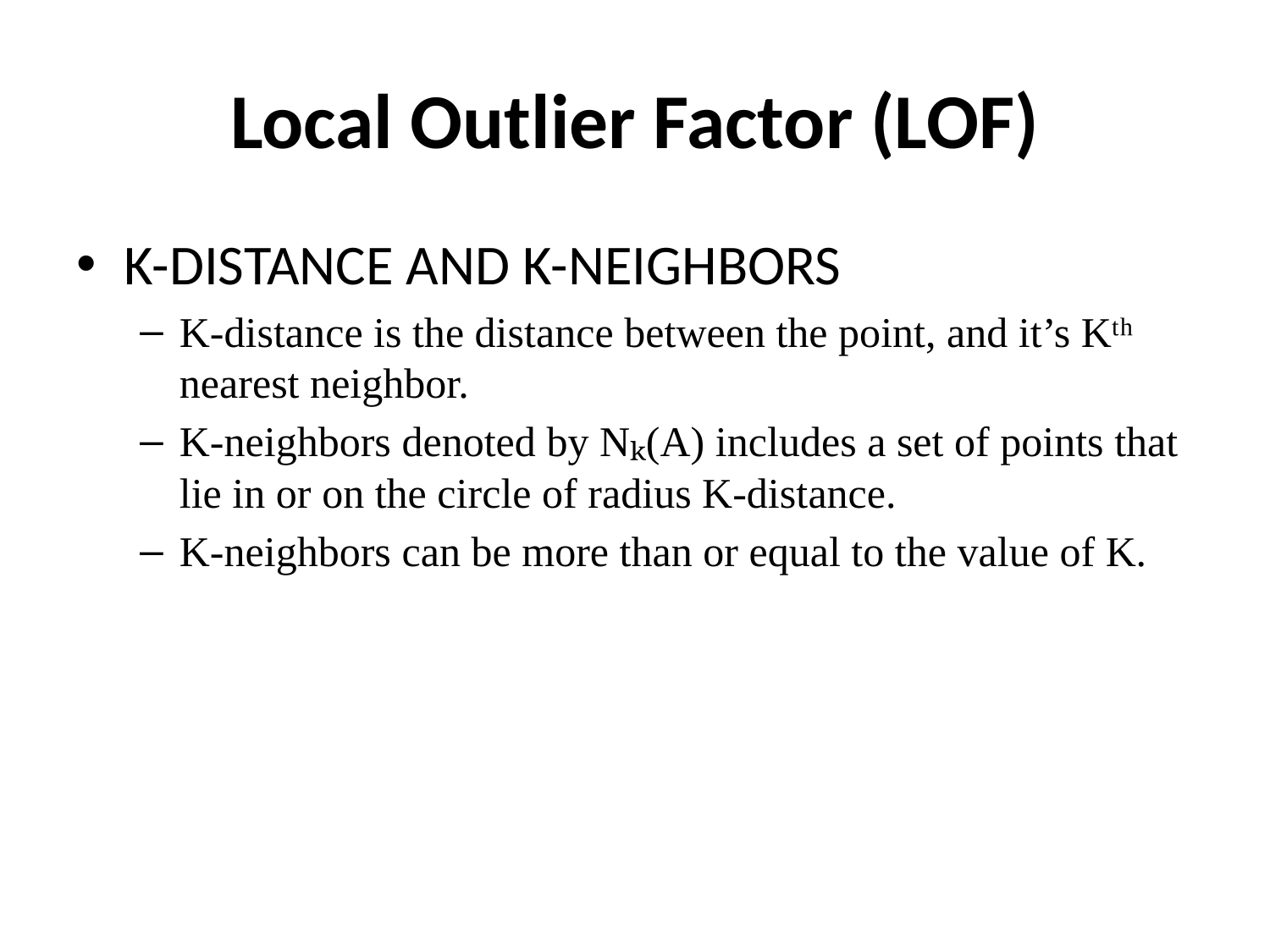

# Local Outlier Factor (LOF)
K-DISTANCE AND K-NEIGHBORS
K-distance is the distance between the point, and it’s Kᵗʰ nearest neighbor.
K-neighbors denoted by Nₖ(A) includes a set of points that lie in or on the circle of radius K-distance.
K-neighbors can be more than or equal to the value of K.